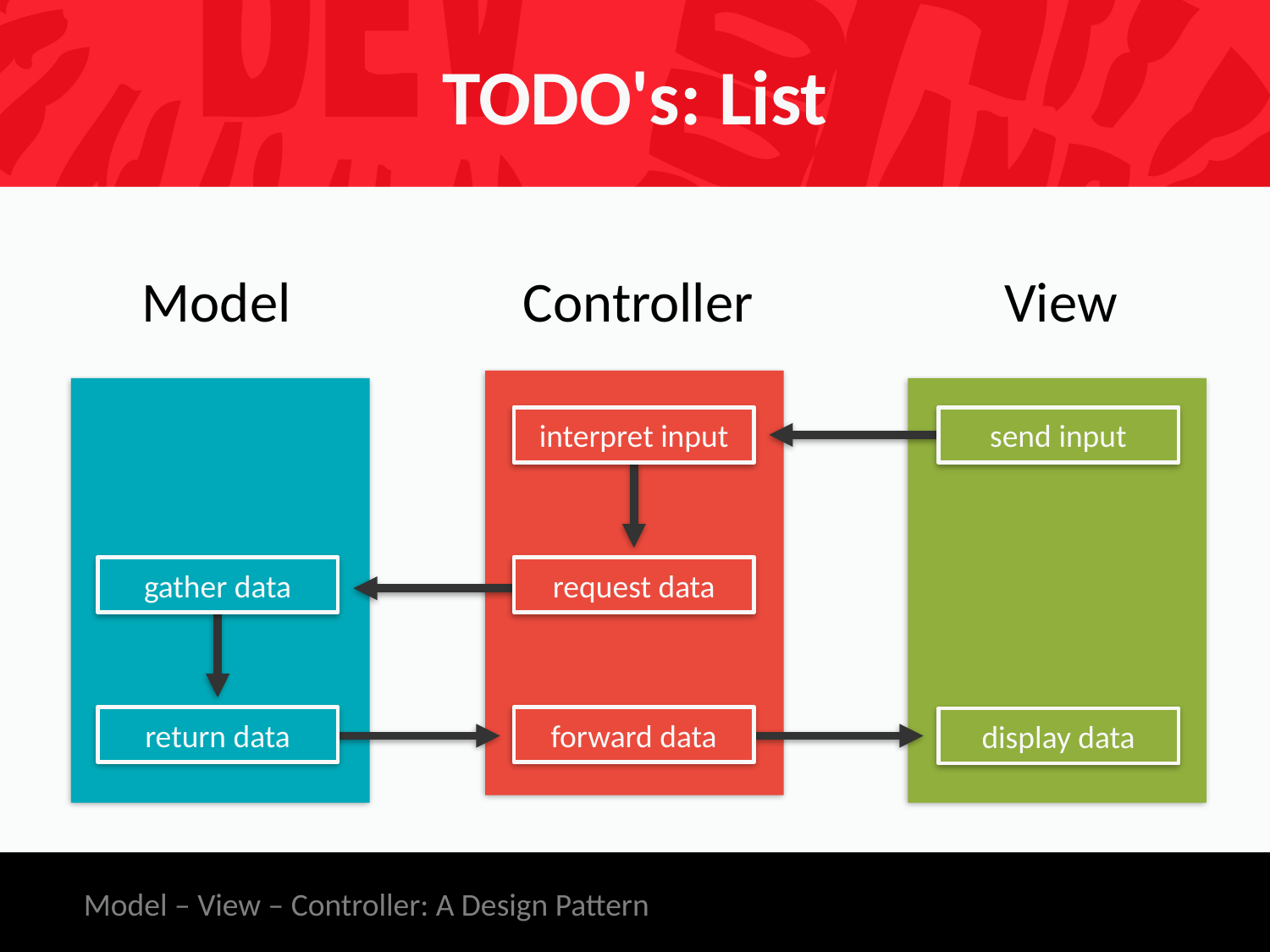

# TODO's: List
Model
Controller
View

interpret input
send input
gather data
request data
return data
forward data
display data
Model – View – Controller: A Design Pattern